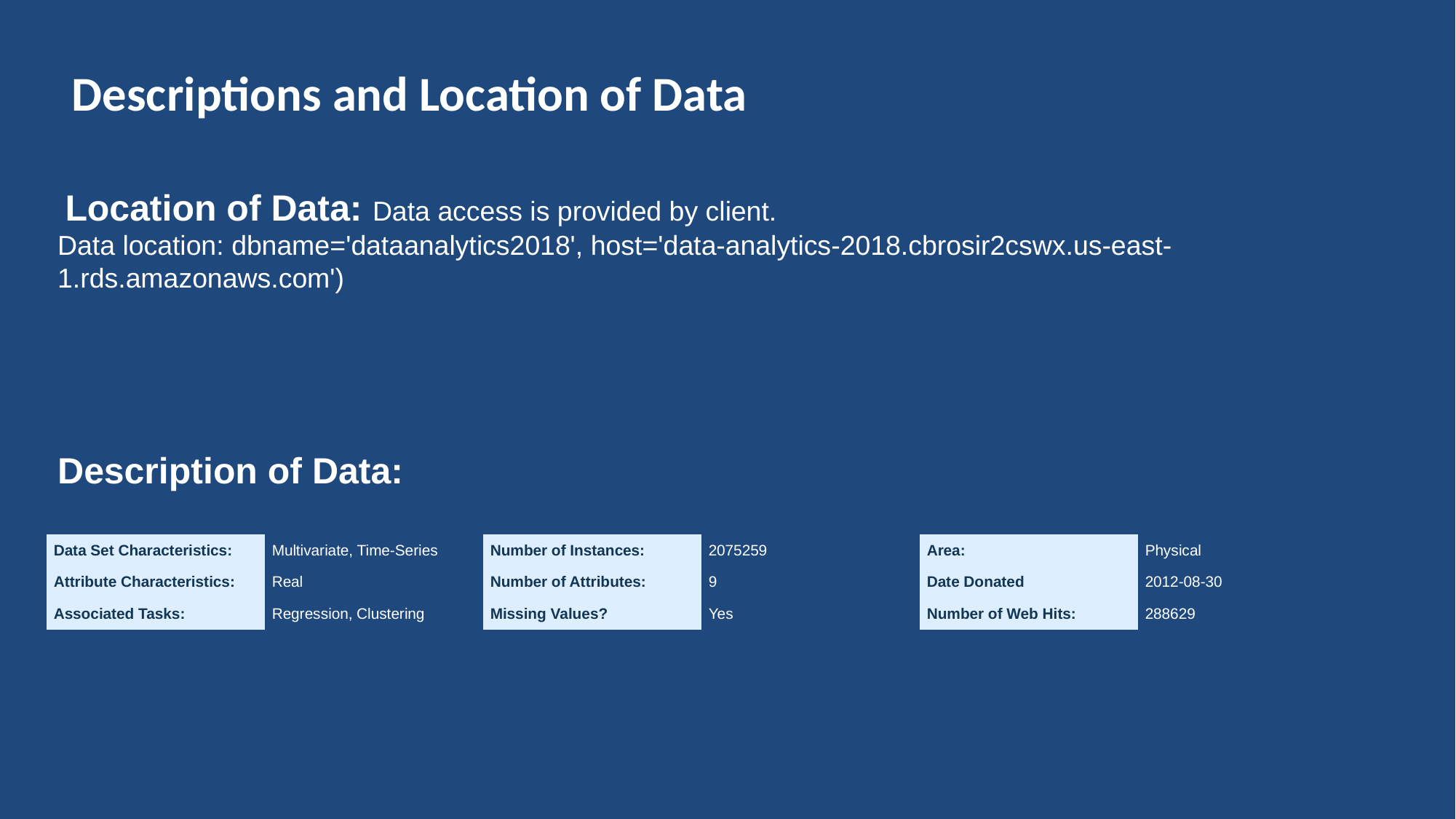

# Descriptions and Location of Data
 Location of Data: Data access is provided by client.
Data location: dbname='dataanalytics2018', host='data-analytics-2018.cbrosir2cswx.us-east-1.rds.amazonaws.com')

Description of Data:
| Data Set Characteristics: | Multivariate, Time-Series | Number of Instances: | 2075259 | Area: | Physical |
| --- | --- | --- | --- | --- | --- |
| Attribute Characteristics: | Real | Number of Attributes: | 9 | Date Donated | 2012-08-30 |
| Associated Tasks: | Regression, Clustering | Missing Values? | Yes | Number of Web Hits: | 288629 |